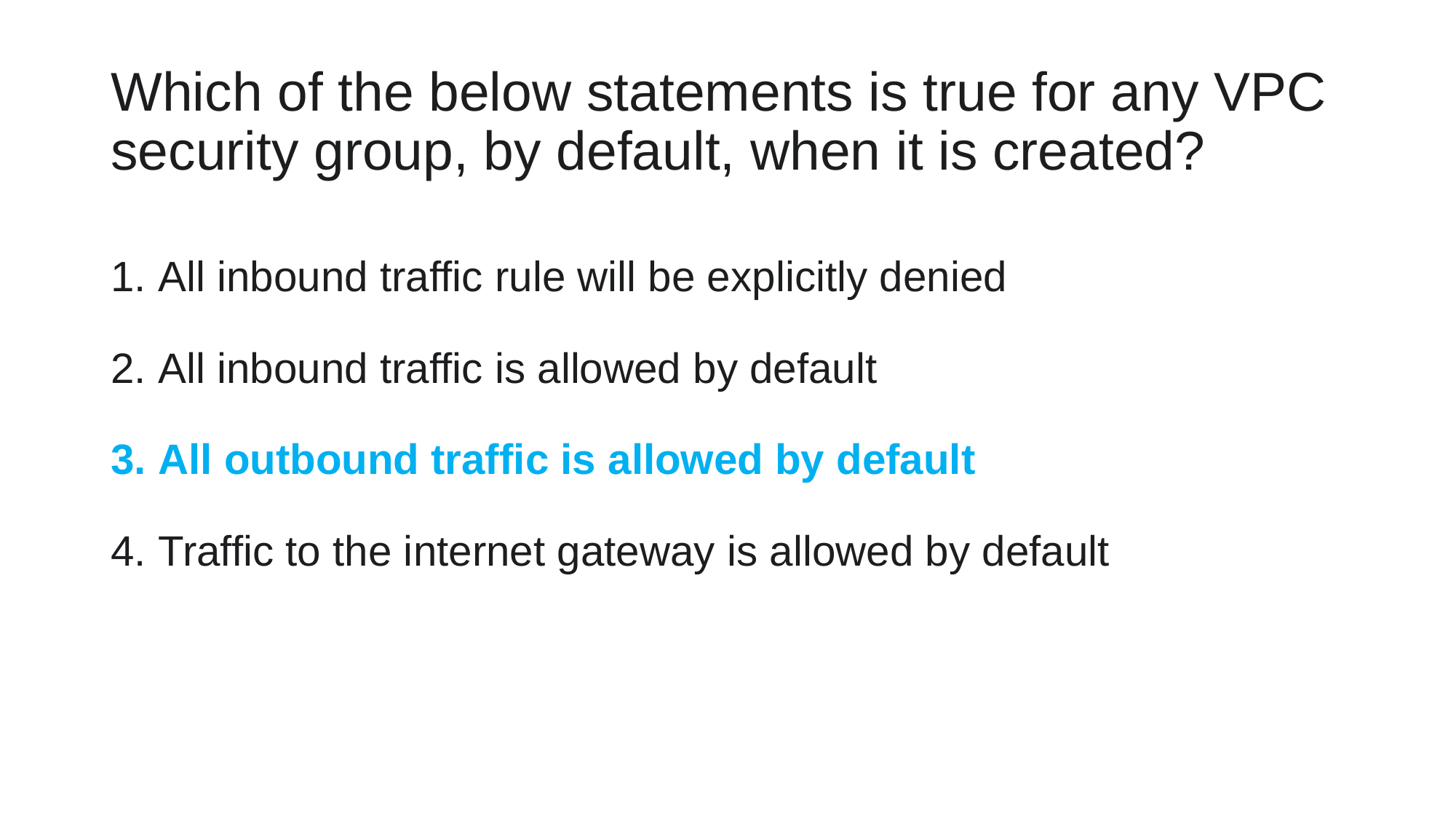

# Which of the below statements is true for any VPC security group, by default, when it is created?
 All inbound traffic rule will be explicitly denied
 All inbound traffic is allowed by default
 All outbound traffic is allowed by default
 Traffic to the internet gateway is allowed by default